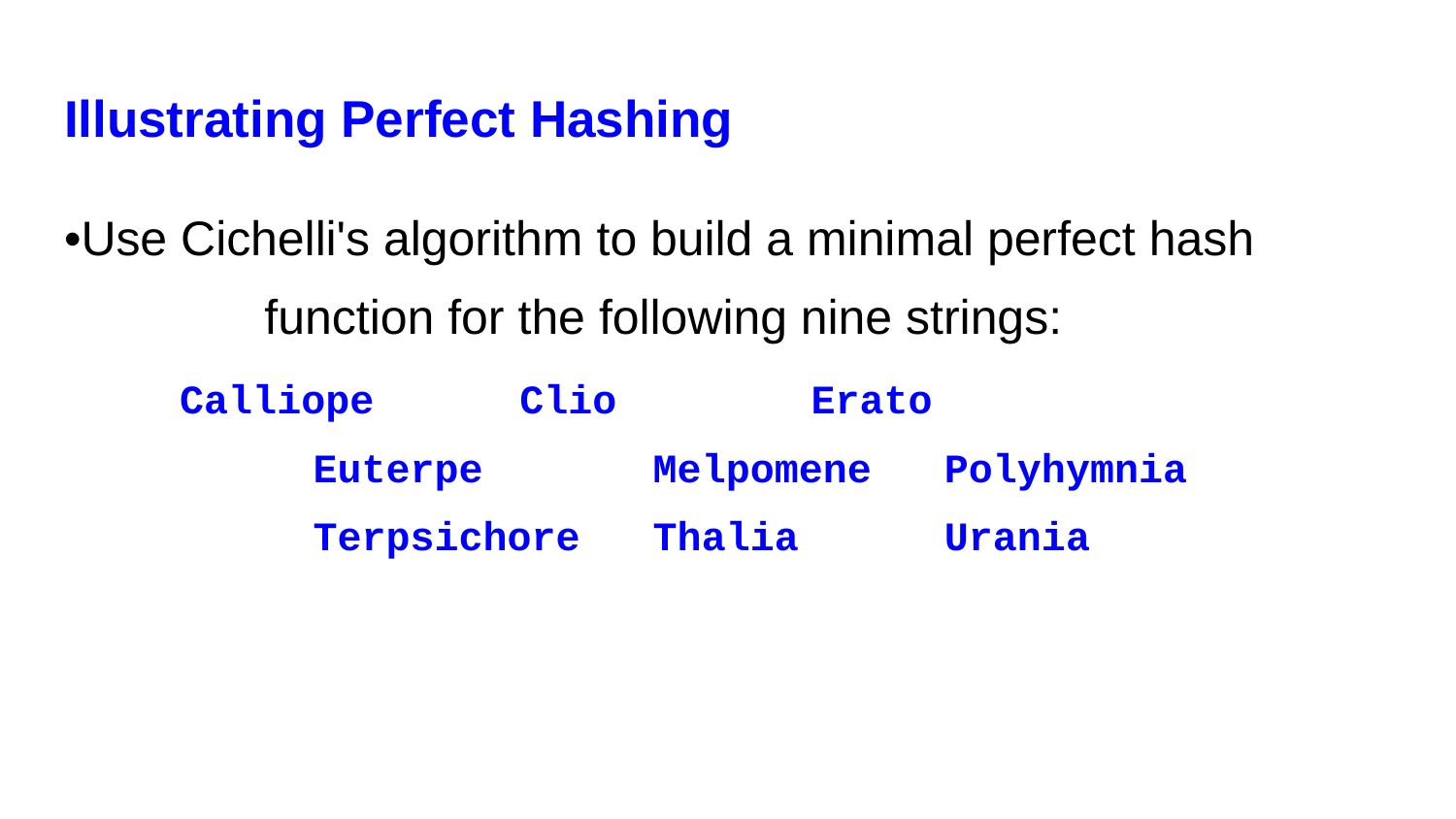

# Illustrating Perfect Hashing
•Use Cichelli's algorithm to build a minimal perfect hash
 	function for the following nine strings:
  Calliope      Clio        Erato
	  Euterpe       Melpomene   Polyhymnia
	  Terpsichore   Thalia      Urania